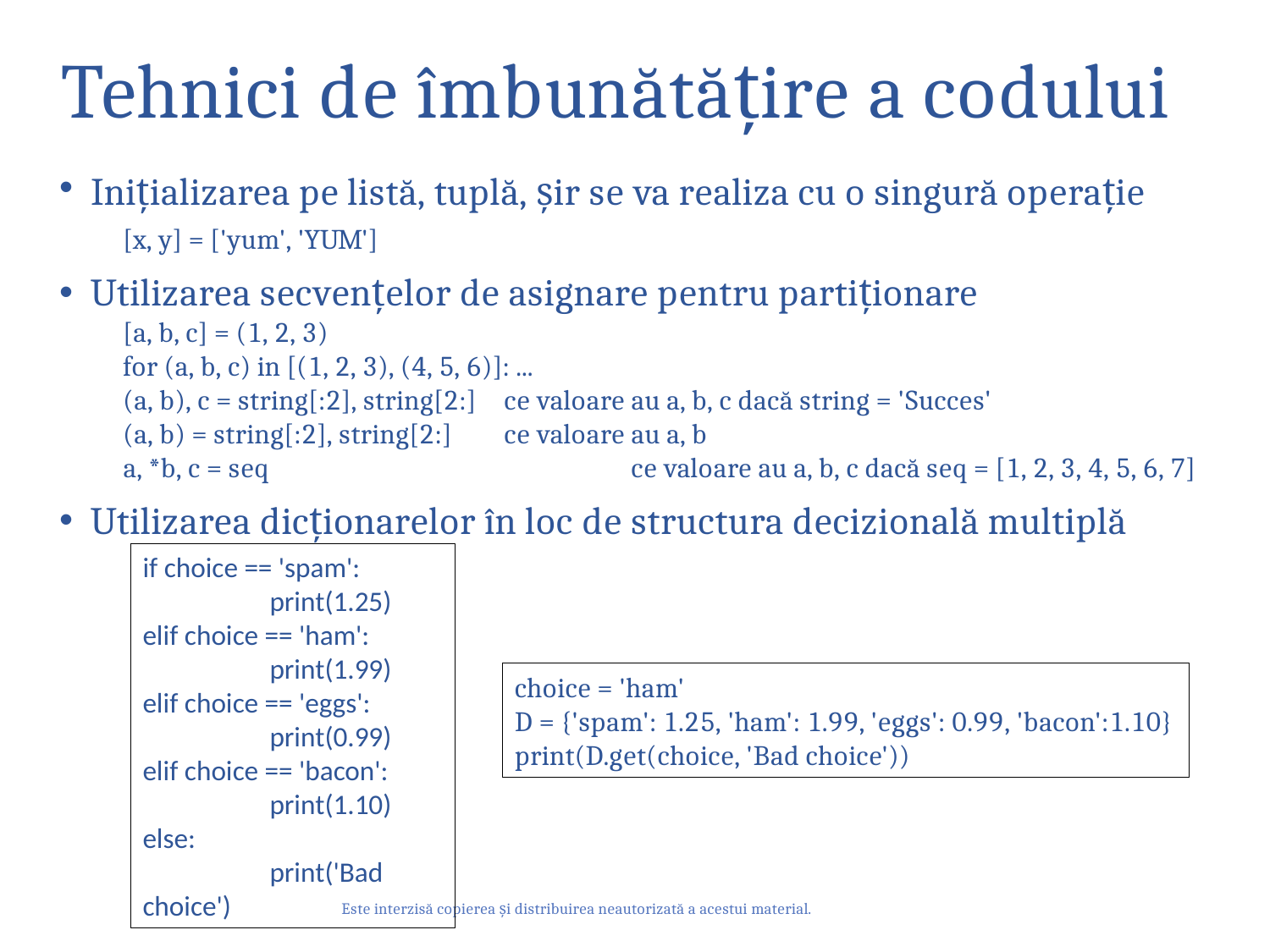

# Tehnici de îmbunătățire a codului
Inițializarea pe listă, tuplă, șir se va realiza cu o singură operație
[x, y] = ['yum', 'YUM']
Utilizarea secvențelor de asignare pentru partiționare
[a, b, c] = (1, 2, 3)
for (a, b, c) in [(1, 2, 3), (4, 5, 6)]: ...
(a, b), c = string[:2], string[2:]	ce valoare au a, b, c dacă string = 'Succes'
(a, b) = string[:2], string[2:]	ce valoare au a, b
a, *b, c = seq 			ce valoare au a, b, c dacă seq = [1, 2, 3, 4, 5, 6, 7]
Utilizarea dicționarelor în loc de structura decizională multiplă

if choice == 'spam':
	print(1.25)
elif choice == 'ham':
	print(1.99)
elif choice == 'eggs':
	print(0.99)
elif choice == 'bacon':
	print(1.10)
else:
	print('Bad choice')
choice = 'ham'
D = {'spam': 1.25, 'ham': 1.99, 'eggs': 0.99, 'bacon':1.10} print(D.get(choice, 'Bad choice'))